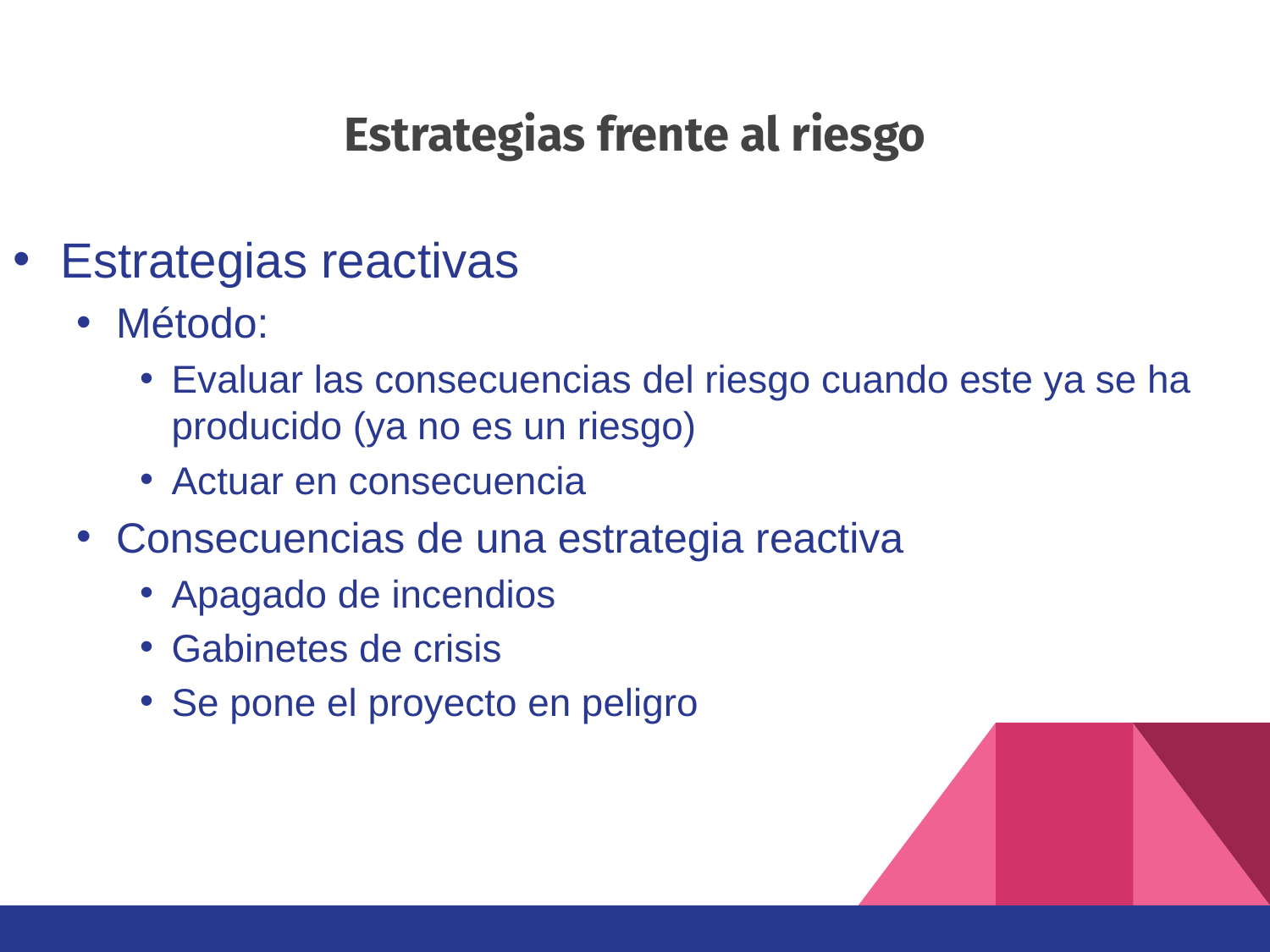

# Estrategias frente al riesgo
Estrategias reactivas
Método:
Evaluar las consecuencias del riesgo cuando este ya se ha producido (ya no es un riesgo)
Actuar en consecuencia
Consecuencias de una estrategia reactiva
Apagado de incendios
Gabinetes de crisis
Se pone el proyecto en peligro